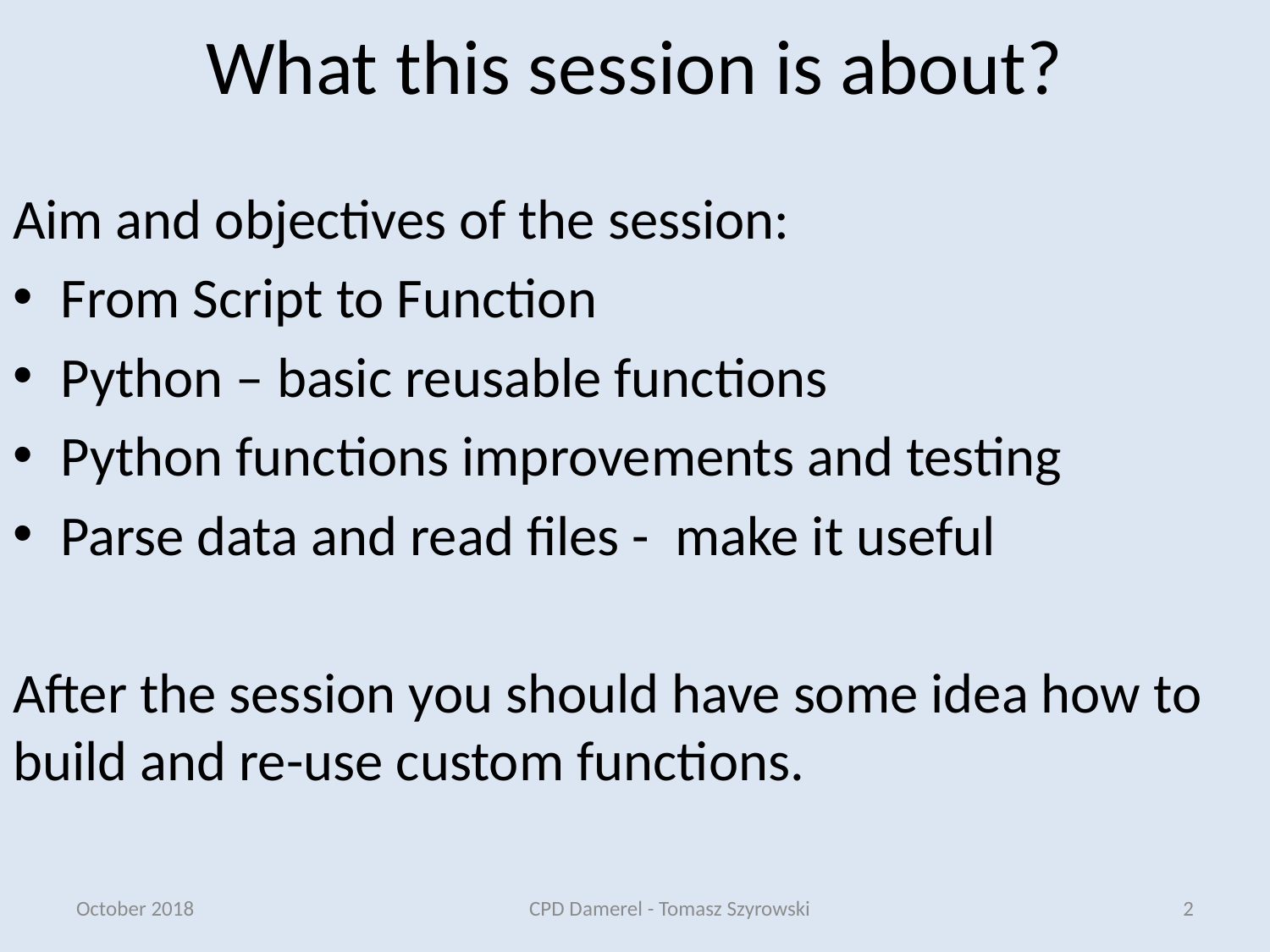

# What this session is about?
Aim and objectives of the session:
From Script to Function
Python – basic reusable functions
Python functions improvements and testing
Parse data and read files -  make it useful

After the session you should have some idea how to build and re-use custom functions.

October 2018
CPD Damerel - Tomasz Szyrowski
2